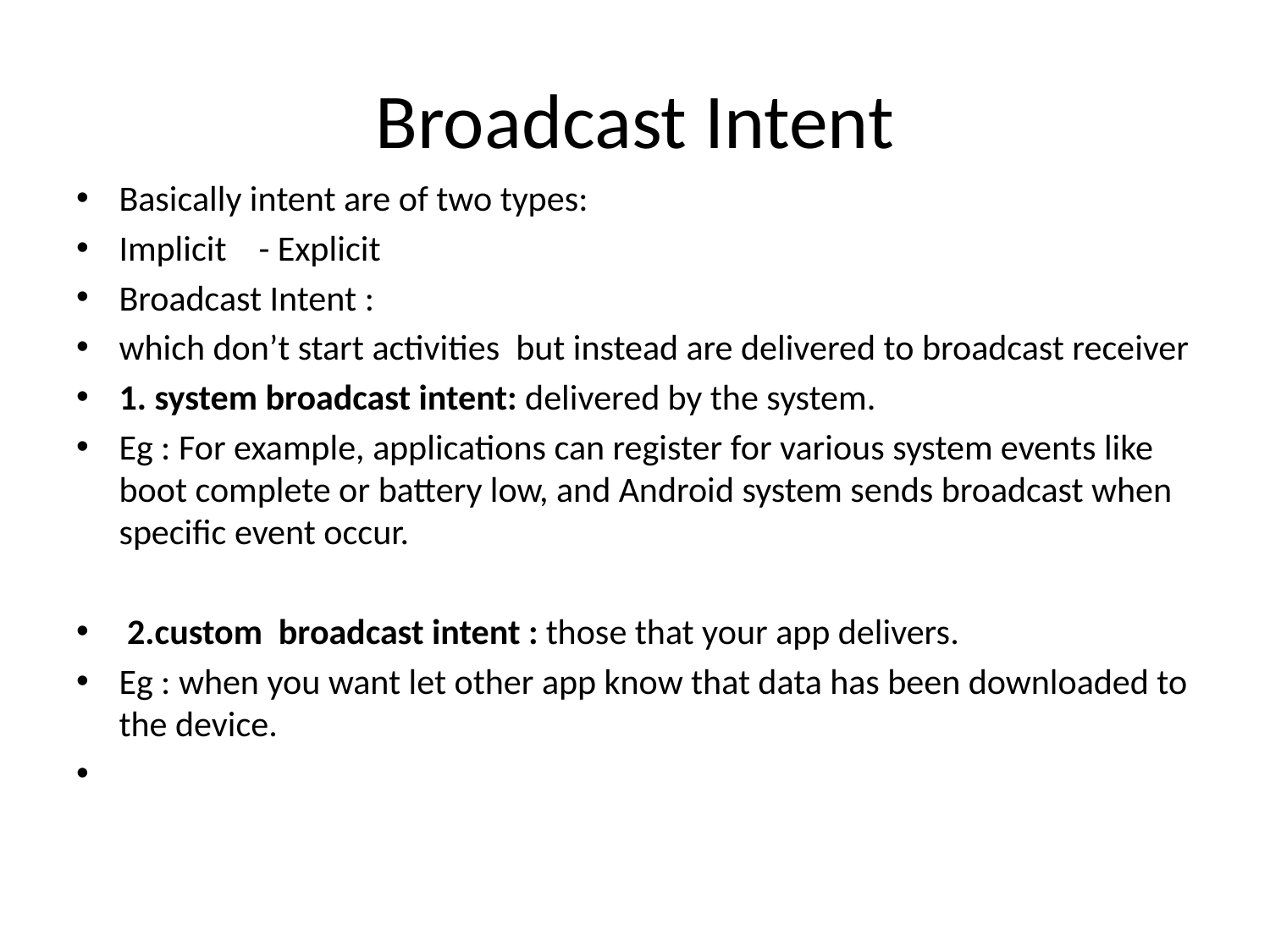

# Broadcast Intent
Basically intent are of two types:
Implicit    - Explicit
Broadcast Intent :
which don’t start activities  but instead are delivered to broadcast receiver
1. system broadcast intent: delivered by the system.
Eg : For example, applications can register for various system events like boot complete or battery low, and Android system sends broadcast when specific event occur.

 2.custom  broadcast intent : those that your app delivers.
Eg : when you want let other app know that data has been downloaded to the device.